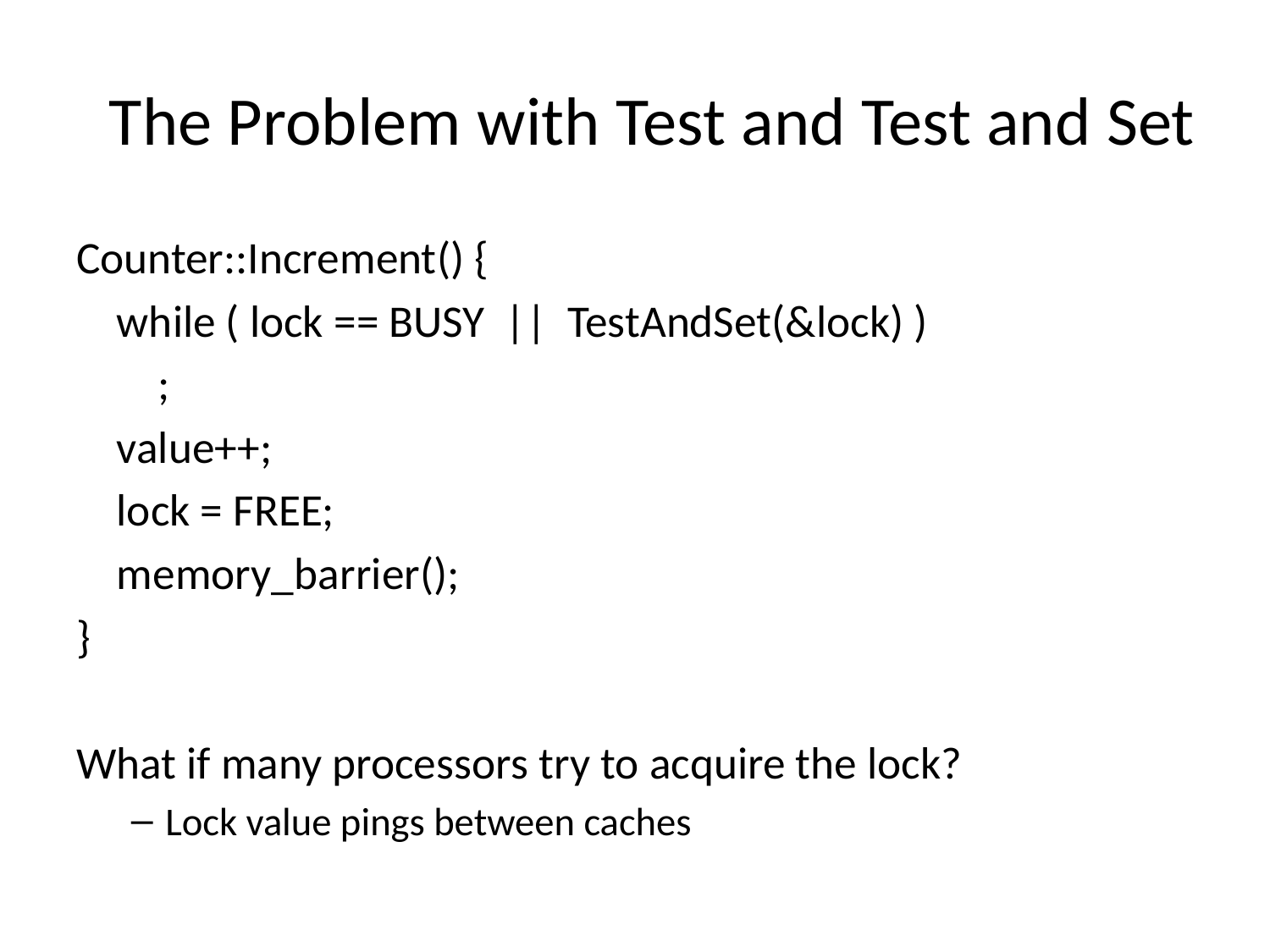

# The Problem with Test and Test and Set
Counter::Increment() {
    while ( lock == BUSY  ||  TestAndSet(&lock) )
        ;
    value++;
    lock = FREE;
    memory_barrier();
}

What if many processors try to acquire the lock?
Lock value pings between caches